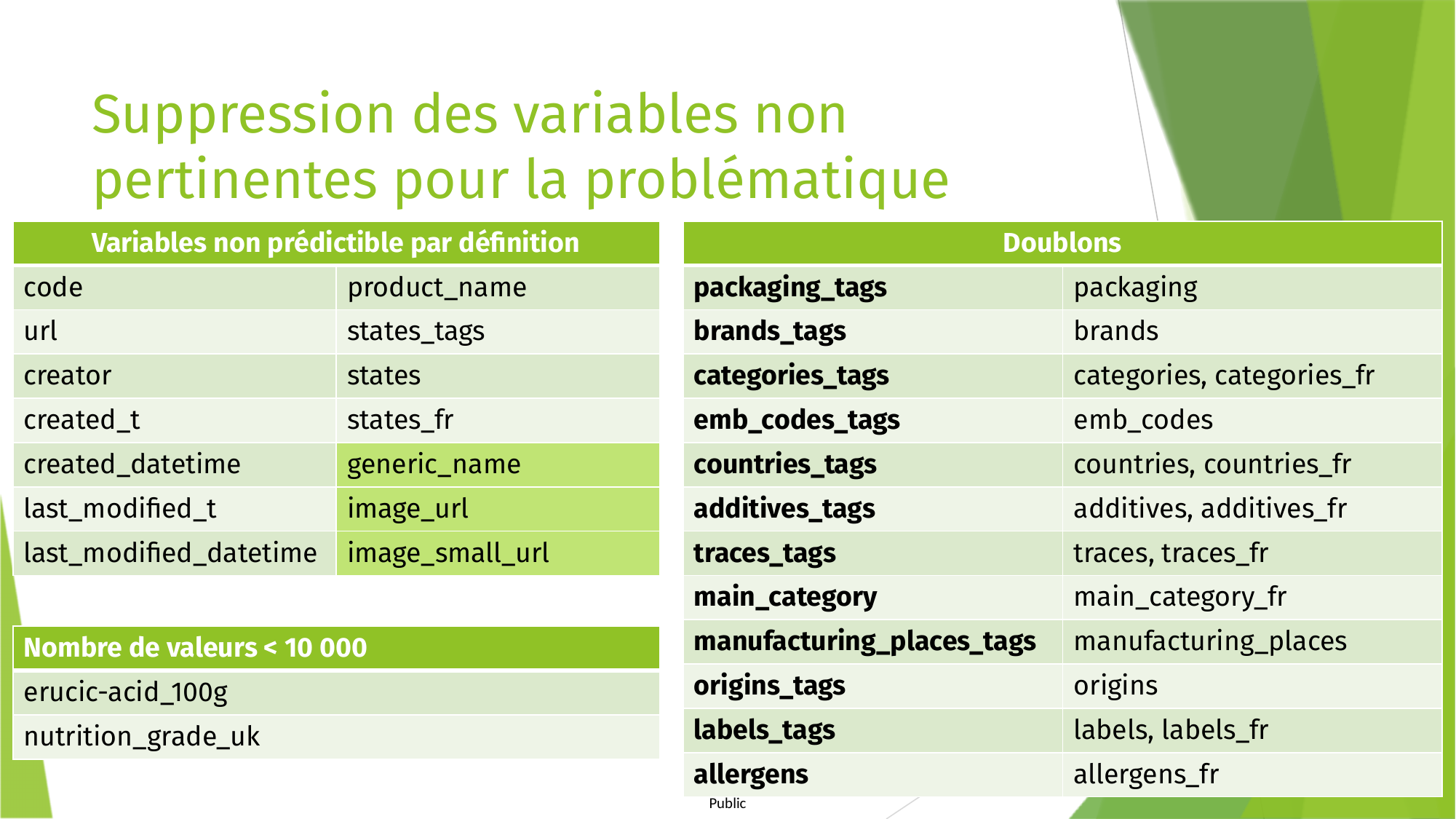

# Suppression des variables non pertinentes pour la problématique
| Variables non prédictible par définition |  |
| --- | --- |
| code | product\_name |
| url | states\_tags |
| creator | states |
| created\_t | states\_fr |
| created\_datetime | generic\_name |
| last\_modified\_t | image\_url |
| last\_modified\_datetime | image\_small\_url |
| Doublons |  |
| --- | --- |
| packaging\_tags | packaging |
| brands\_tags | brands |
| categories\_tags | categories, categories\_fr |
| emb\_codes\_tags | emb\_codes |
| countries\_tags | countries, countries\_fr |
| additives\_tags | additives, additives\_fr |
| traces\_tags | traces, traces\_fr |
| main\_category | main\_category\_fr |
| manufacturing\_places\_tags | manufacturing\_places |
| origins\_tags | origins |
| labels\_tags | labels, labels\_fr |
| allergens | allergens\_fr |

| Nombre de valeurs < 10 000 |
| --- |
| erucic-acid\_100g |
| nutrition\_grade\_uk |